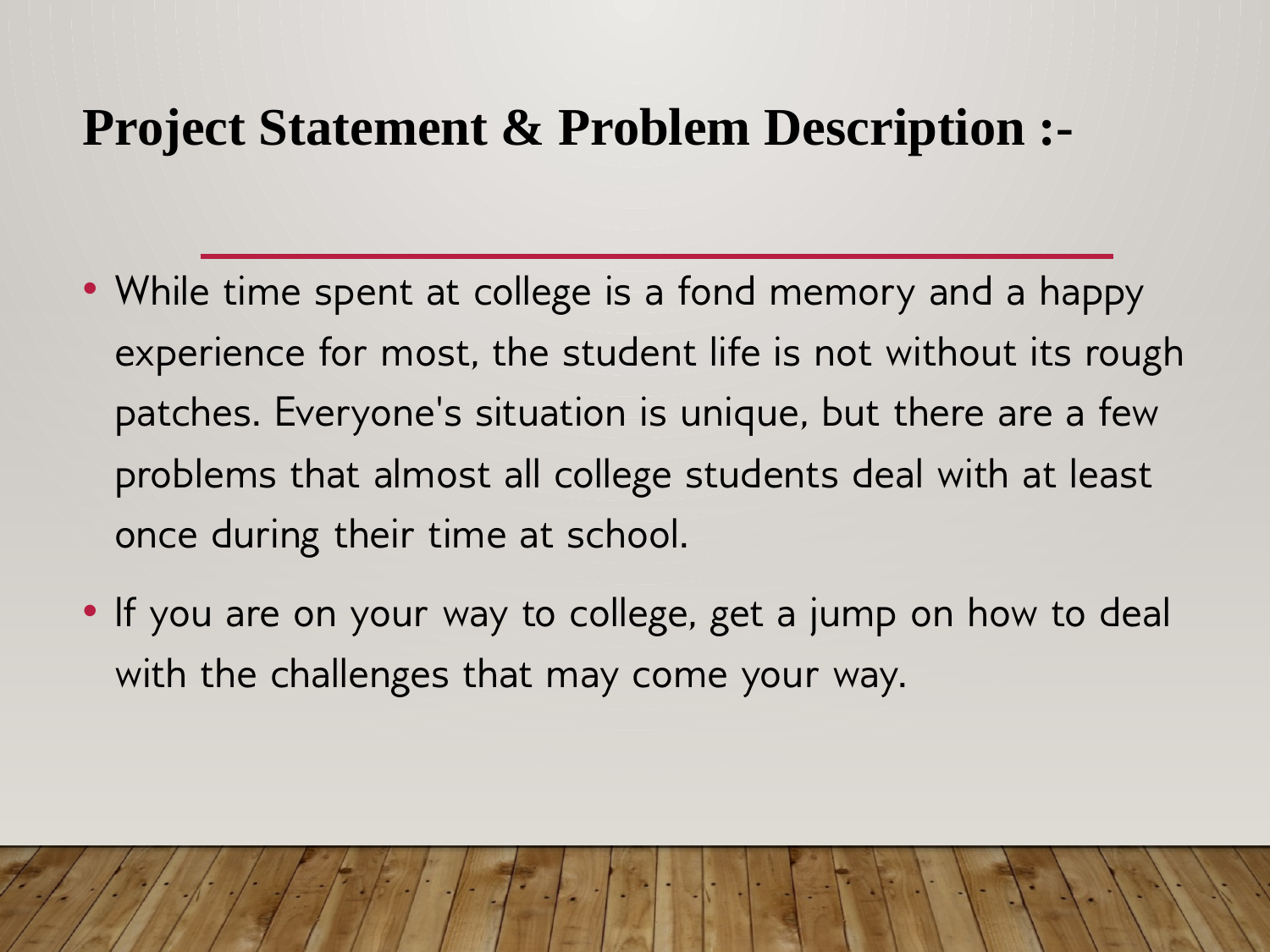

Project Statement & Problem Description :-

While time spent at college is a fond memory and a happy experience for most, the student life is not without its rough patches. Everyone's situation is unique, but there are a few problems that almost all college students deal with at least once during their time at school.
If you are on your way to college, get a jump on how to deal with the challenges that may come your way.